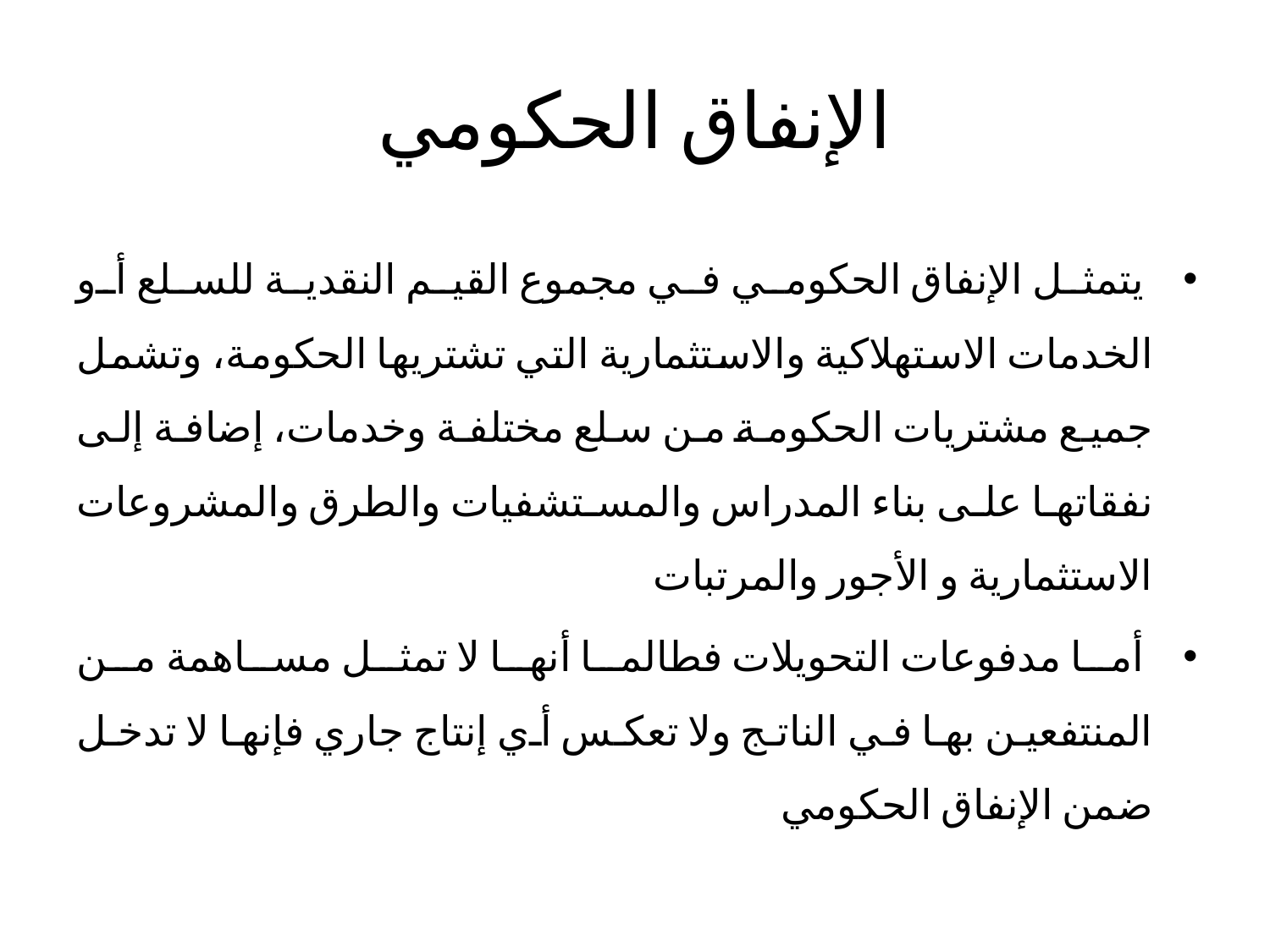

# الإنفاق الحكومي
 يتمثل الإنفاق الحكومي في مجموع القيم النقدية للسلع أو الخدمات الاستهلاكية والاستثمارية التي تشتريها الحكومة، وتشمل جميع مشتريات الحكومة من سلع مختلفة وخدمات، إضافة إلى نفقاتها على بناء المدراس والمستشفيات والطرق والمشروعات الاستثمارية و الأجور والمرتبات
 أما مدفوعات التحويلات فطالما أنها لا تمثل مساهمة من المنتفعين بها في الناتج ولا تعكس أي إنتاج جاري فإنها لا تدخل ضمن الإنفاق الحكومي